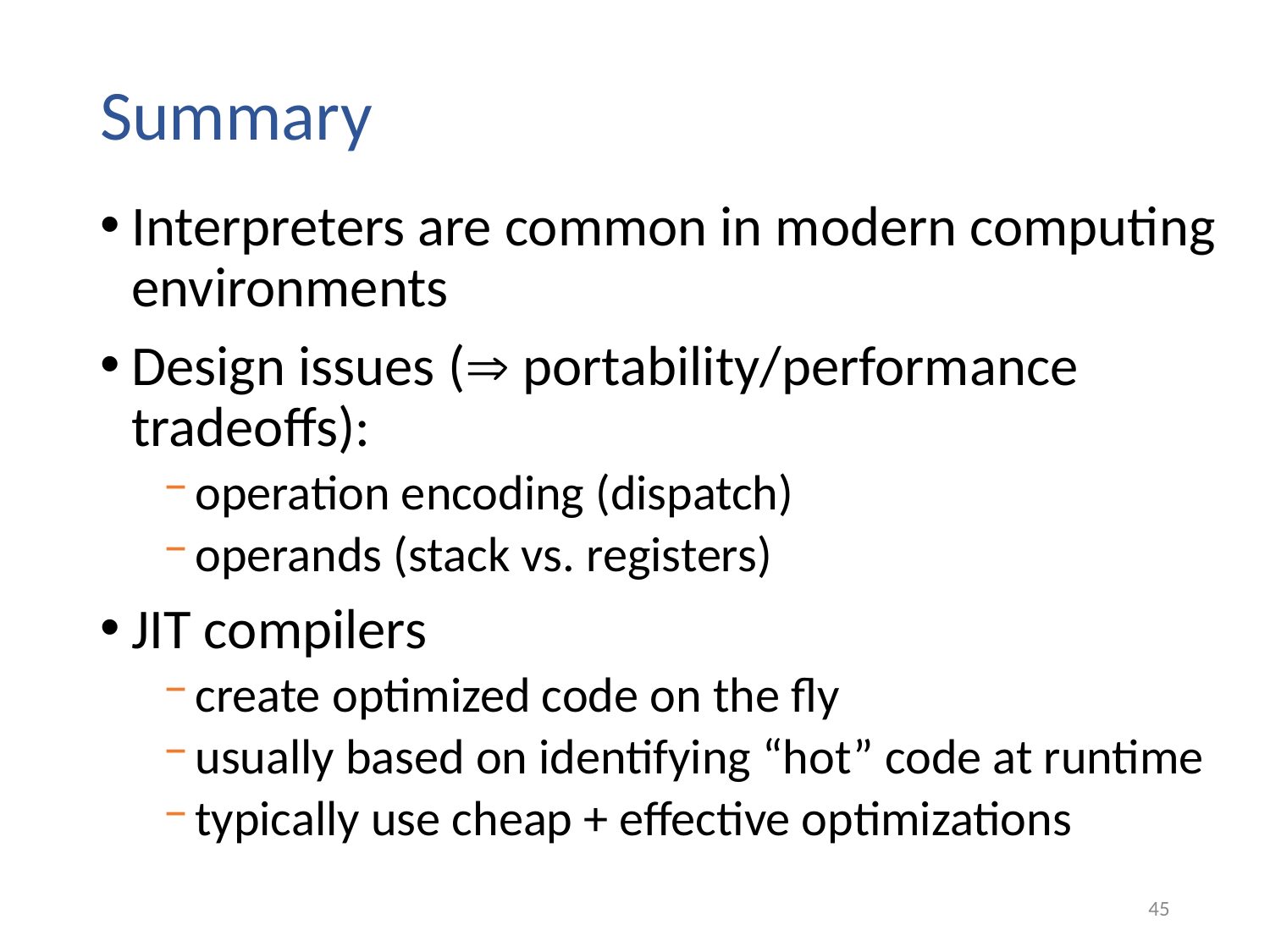

# Summary
Interpreters are common in modern computing environments
Design issues (⇒ portability/performance tradeoffs):
operation encoding (dispatch)
operands (stack vs. registers)
JIT compilers
create optimized code on the fly
usually based on identifying “hot” code at runtime
typically use cheap + effective optimizations
45